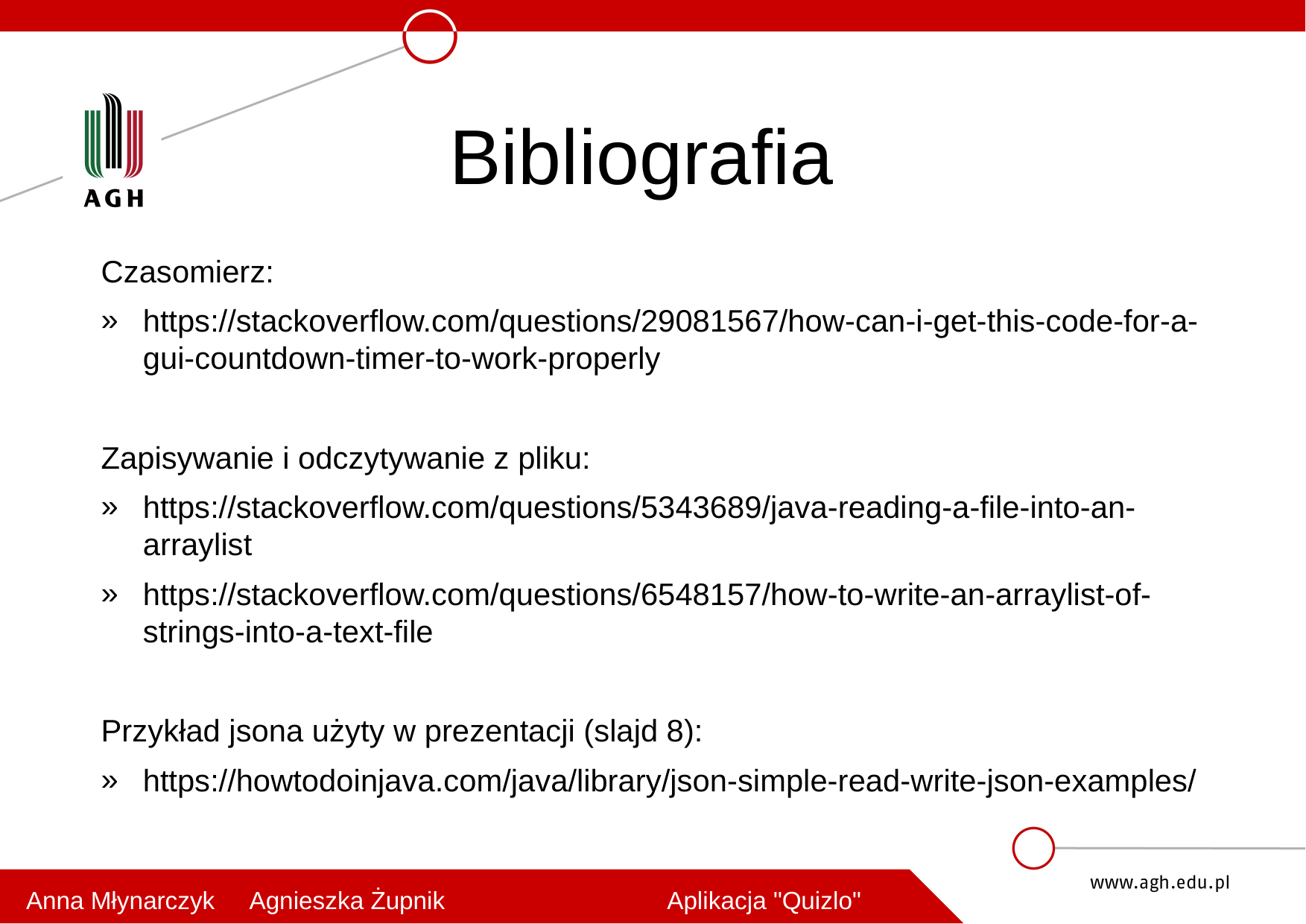

# Bibliografia
Czasomierz:
https://stackoverflow.com/questions/29081567/how-can-i-get-this-code-for-a-gui-countdown-timer-to-work-properly

Zapisywanie i odczytywanie z pliku:
https://stackoverflow.com/questions/5343689/java-reading-a-file-into-an-arraylist
https://stackoverflow.com/questions/6548157/how-to-write-an-arraylist-of-strings-into-a-text-file

Przykład jsona użyty w prezentacji (slajd 8):
https://howtodoinjava.com/java/library/json-simple-read-write-json-examples/

Anna Młynarczyk     Agnieszka Żupnik                      Aplikacja "Quizlo"

Anna Młynarczyk     Agnieszka Żupnik                          Aplikacja "Quizlo"